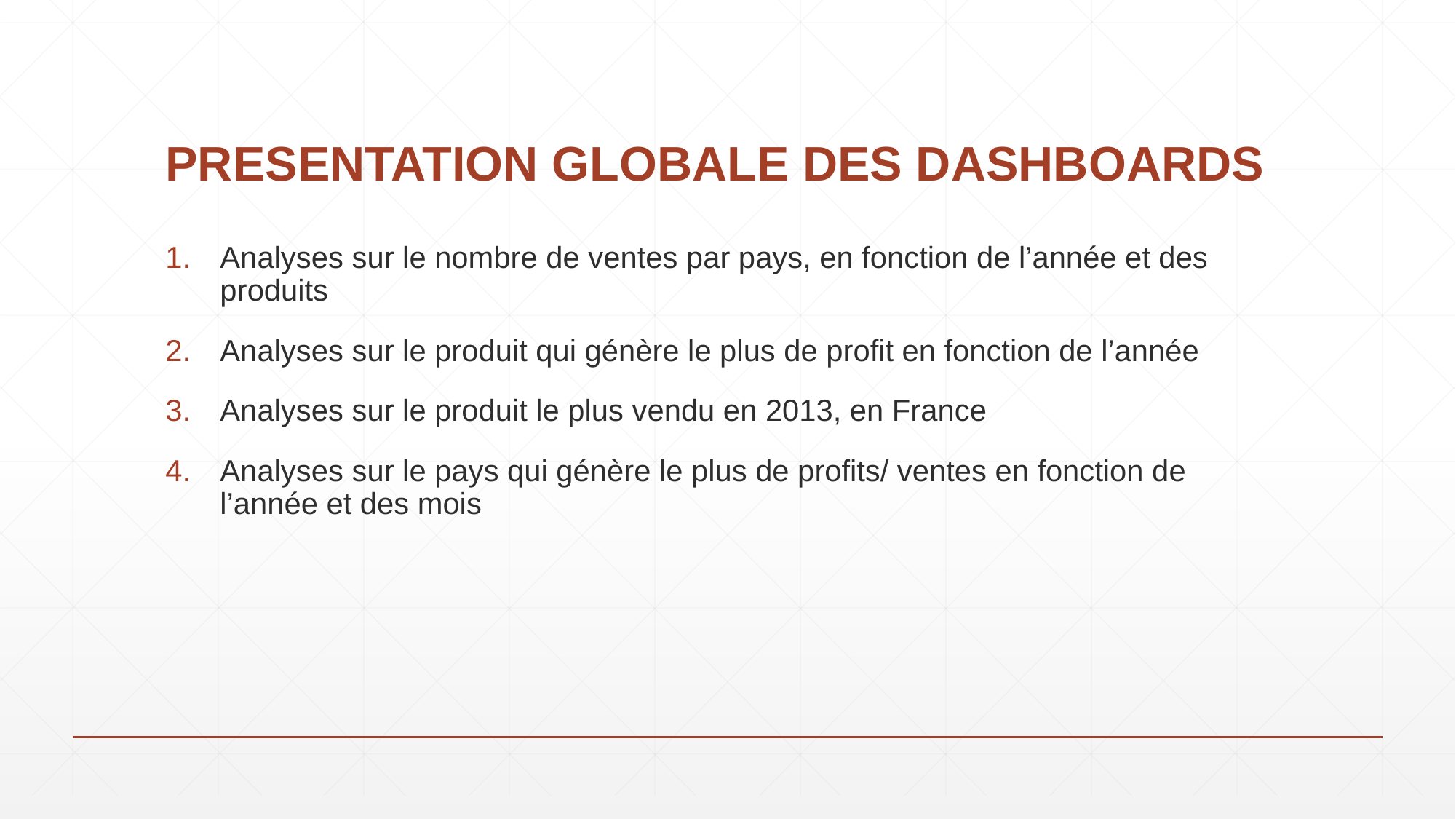

# PRESENTATION GLOBALE DES DASHBOARDS
Analyses sur le nombre de ventes par pays, en fonction de l’année et des produits
Analyses sur le produit qui génère le plus de profit en fonction de l’année
Analyses sur le produit le plus vendu en 2013, en France
Analyses sur le pays qui génère le plus de profits/ ventes en fonction de l’année et des mois